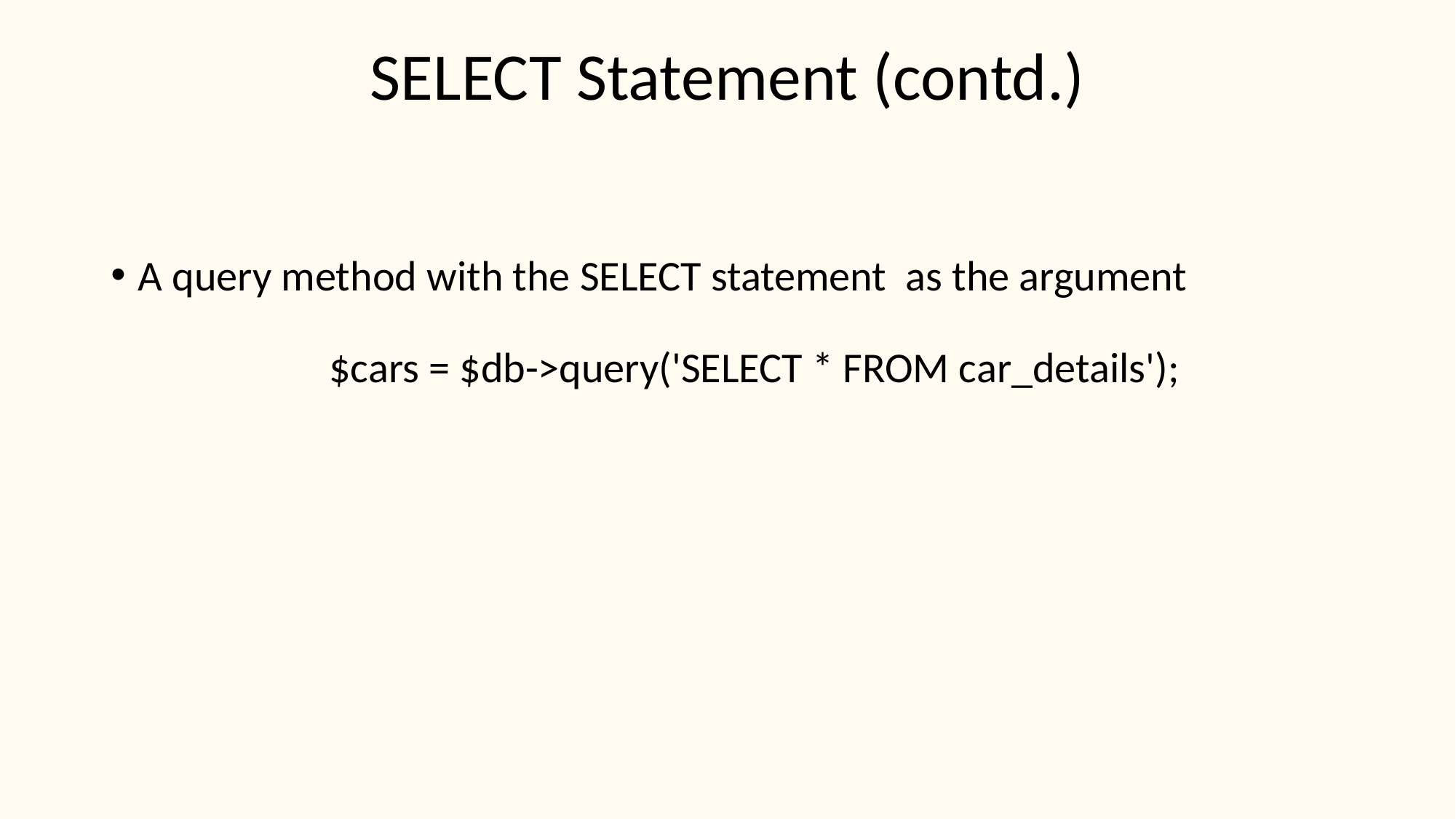

# SELECT Statement (contd.)
A query method with the SELECT statement  as the argument
		$cars = $db->query('SELECT * FROM car_details');